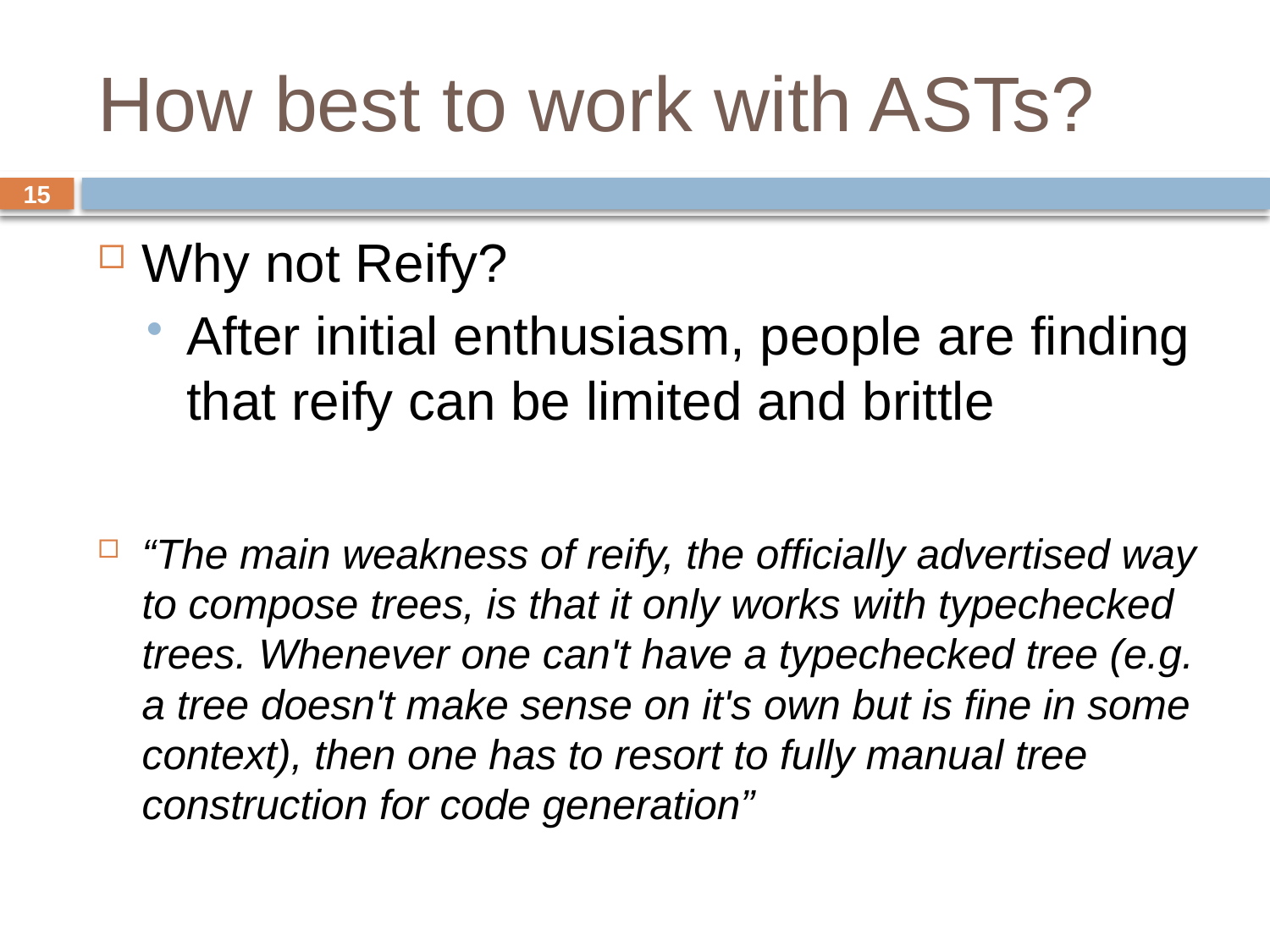

# How best to work with ASTs?
15
Why not Reify?
After initial enthusiasm, people are finding that reify can be limited and brittle

“The main weakness of reify, the officially advertised way to compose trees, is that it only works with typechecked trees. Whenever one can't have a typechecked tree (e.g. a tree doesn't make sense on it's own but is fine in some context), then one has to resort to fully manual tree construction for code generation”